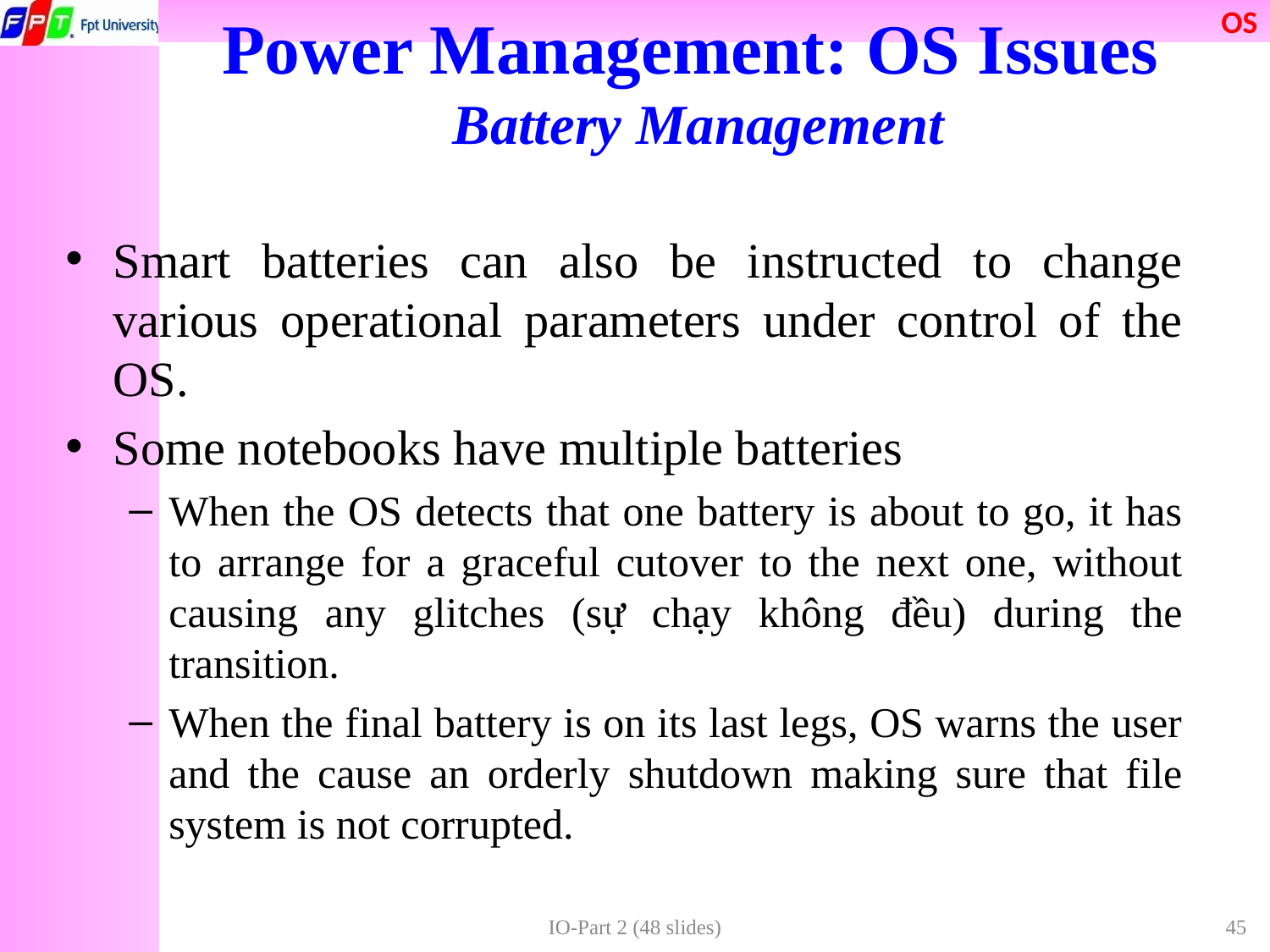

Power Management: OS Issues
Battery Management
Smart batteries can also be instructed to change various operational parameters under control of the OS.
Some notebooks have multiple batteries
When the OS detects that one battery is about to go, it has to arrange for a graceful cutover to the next one, without causing any glitches (sự chạy không đều) during the transition.
When the final battery is on its last legs, OS warns the user and the cause an orderly shutdown making sure that file system is not corrupted.
IO-Part 2 (48 slides)
45